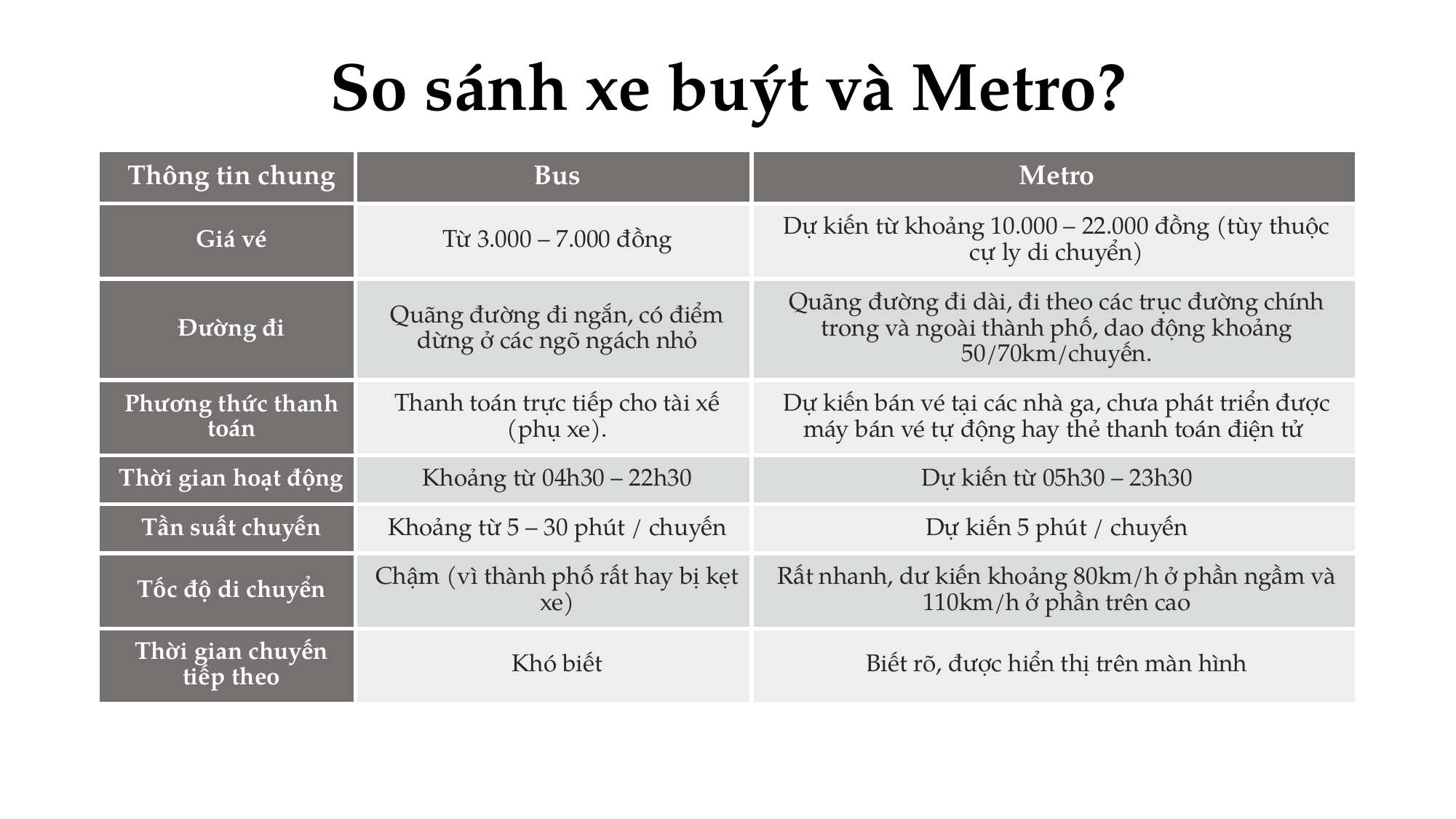

# So sánh xe buýt và Metro?
| Thông tin chung | Bus | Metro |
| --- | --- | --- |
| Giá vé | Từ 3.000 – 7.000 đồng | Dự kiến từ khoảng 10.000 – 22.000 đồng (tùy thuộc cự ly di chuyển) |
| Đường đi | Quãng đường đi ngắn, có điểm dừng ở các ngõ ngách nhỏ | Quãng đường đi dài, đi theo các trục đường chính trong và ngoài thành phố, dao động khoảng 50/70km/chuyến. |
| Phương thức thanh toán | Thanh toán trực tiếp cho tài xế (phụ xe). | Dự kiến bán vé tại các nhà ga, chưa phát triển được máy bán vé tự động hay thẻ thanh toán điện tử |
| Thời gian hoạt động | Khoảng từ 04h30 – 22h30 | Dự kiến từ 05h30 – 23h30 |
| Tần suất chuyến | Khoảng từ 5 – 30 phút / chuyến | Dự kiến 5 phút / chuyến |
| Tốc độ di chuyển | Chậm (vì thành phố rất hay bị kẹt xe) | Rất nhanh, dư kiến khoảng 80km/h ở phần ngầm và 110km/h ở phần trên cao |
| Thời gian chuyến tiếp theo | Khó biết | Biết rõ, được hiển thị trên màn hình |